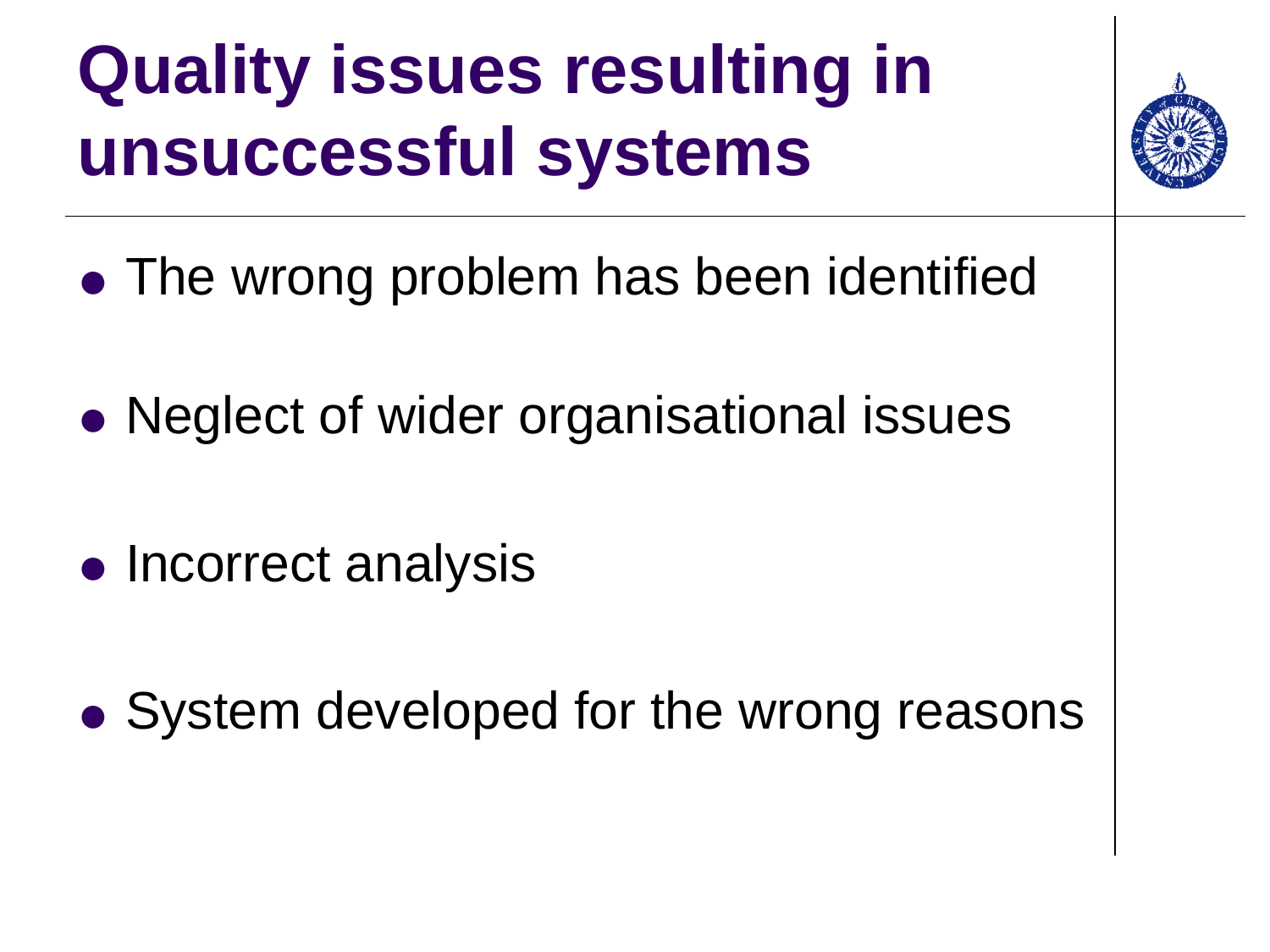

# Quality issues resulting in unsuccessful systems
The wrong problem has been identified

Neglect of wider organisational issues

Incorrect analysis

System developed for the wrong reasons